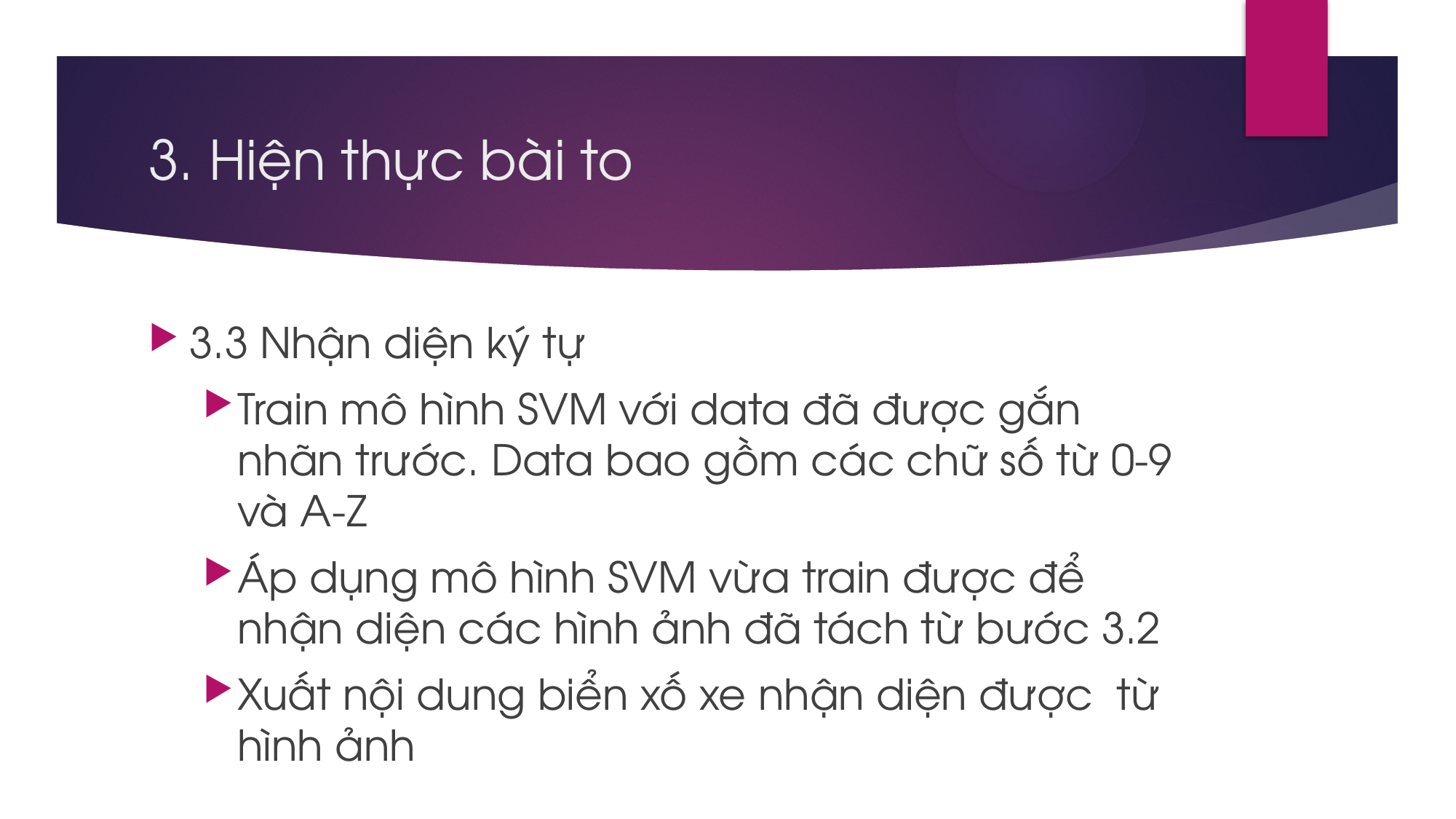

# 3. Hiện thực bài to
3.3 Nhận diện ký tự
Train mô hình SVM với data đã được gắn nhãn trước. Data bao gồm các chữ số từ 0-9 và A-Z
Áp dụng mô hình SVM vừa train được để nhận diện các hình ảnh đã tách từ bước 3.2
Xuất nội dung biển xố xe nhận diện được  từ hình ảnh